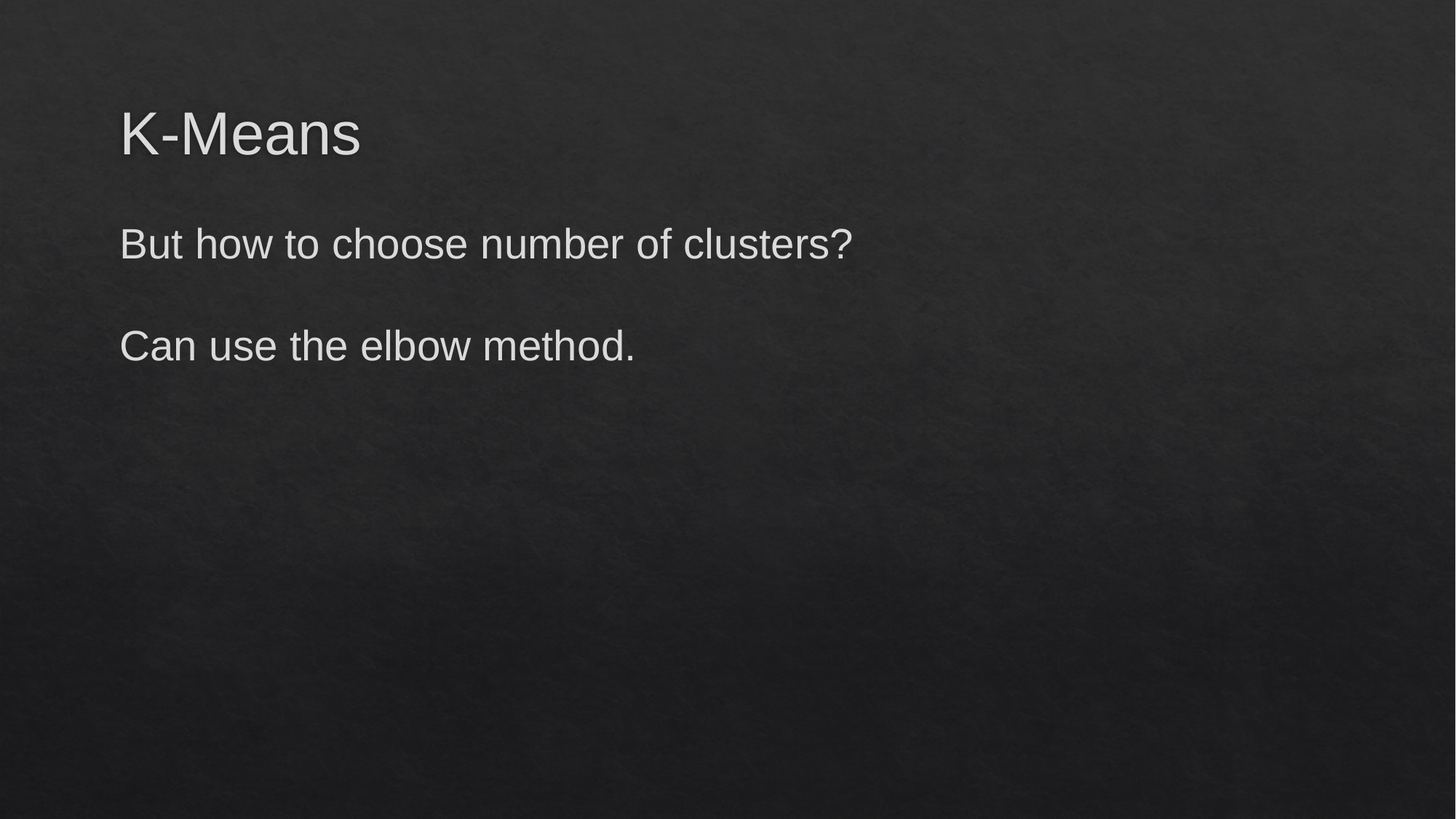

# K-Means
But how to choose number of clusters?

Can use the elbow method.